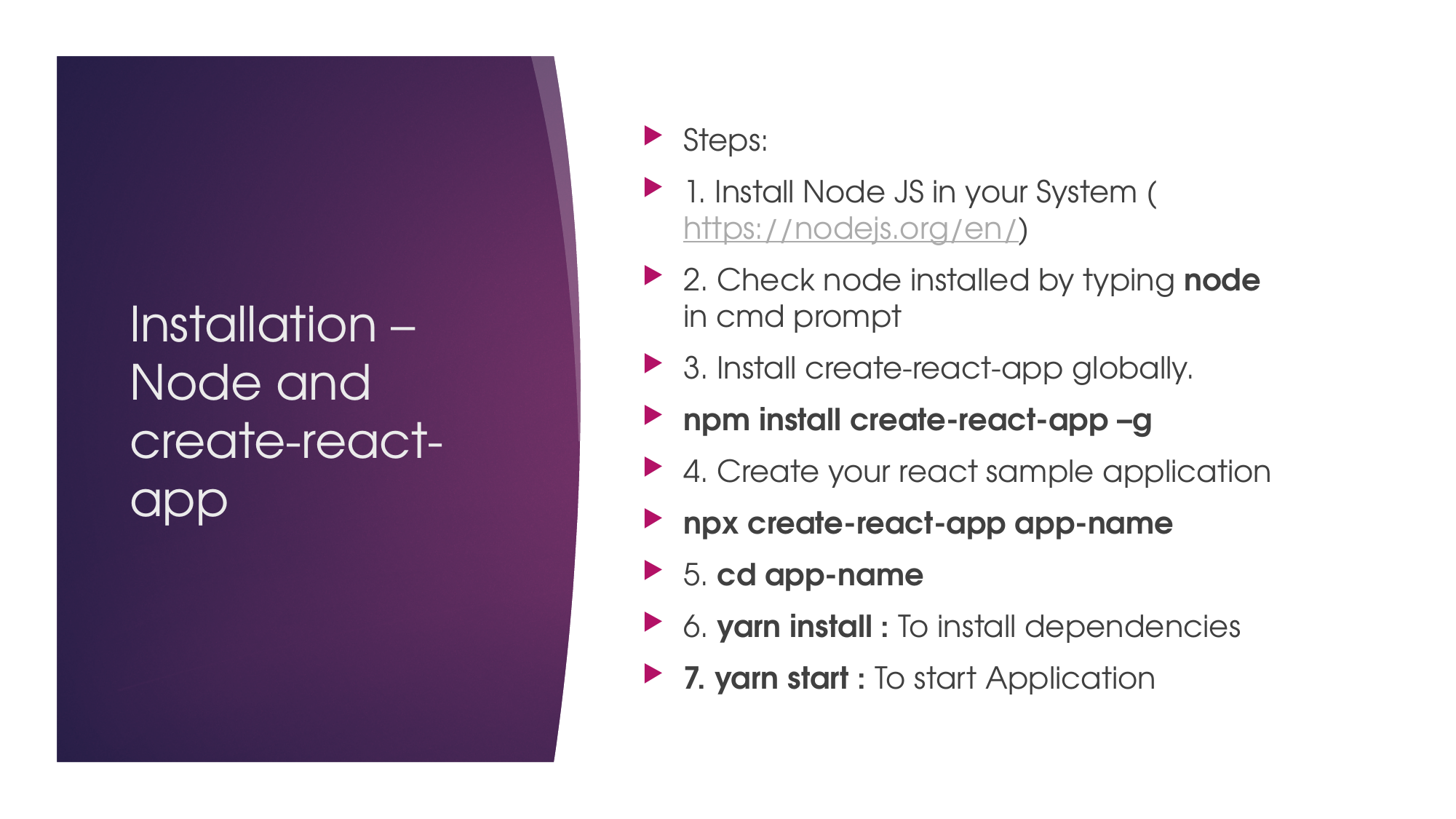

Steps:
1. Install Node JS in your System (https://nodejs.org/en/)
2. Check node installed by typing node in cmd prompt
3. Install create-react-app globally.
npm install create-react-app –g
4. Create your react sample application
npx create-react-app app-name
5. cd app-name
6. yarn install : To install dependencies
7. yarn start : To start Application
# Installation – Node and create-react-app